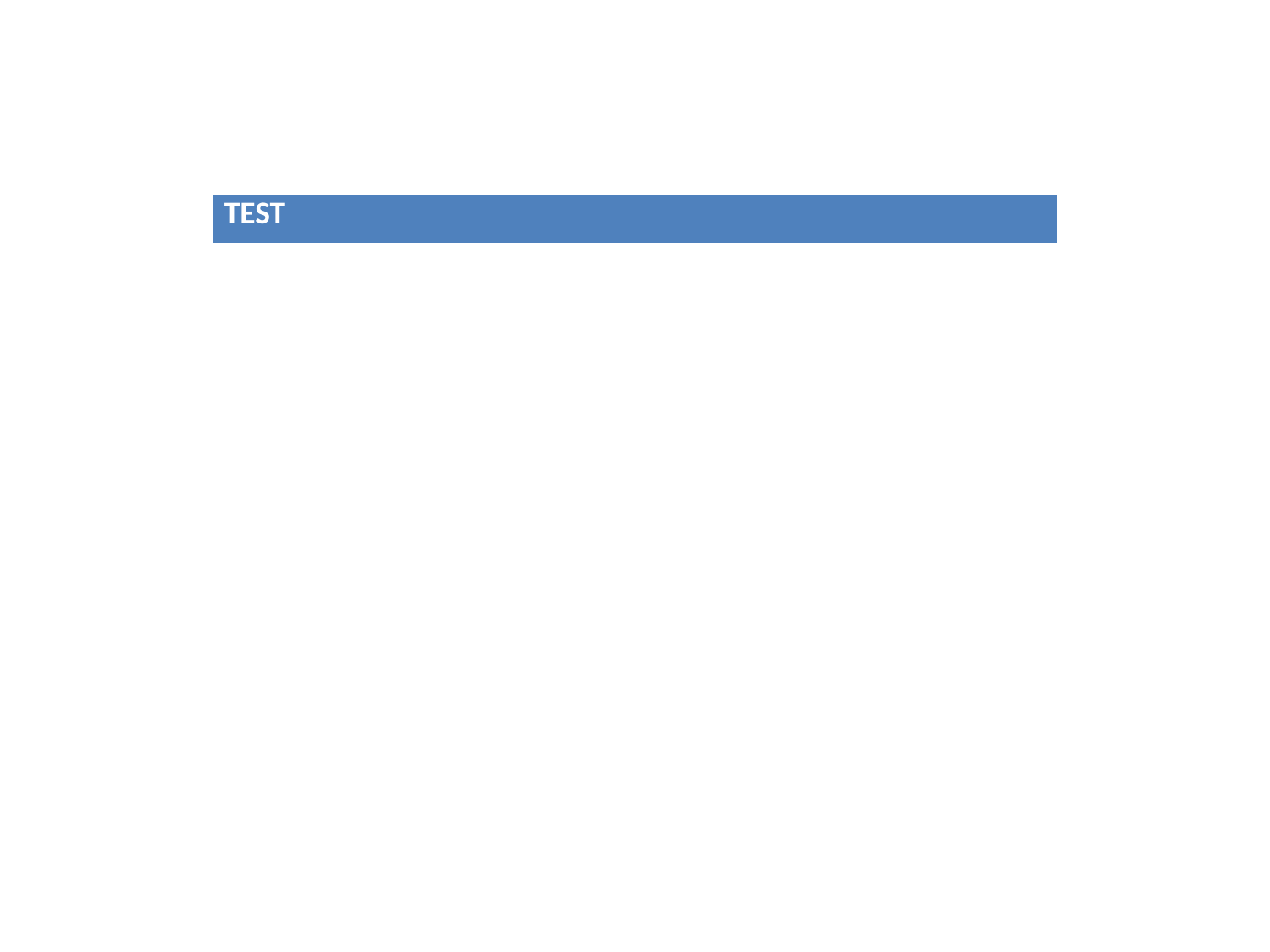

| TEST |
| --- |
#